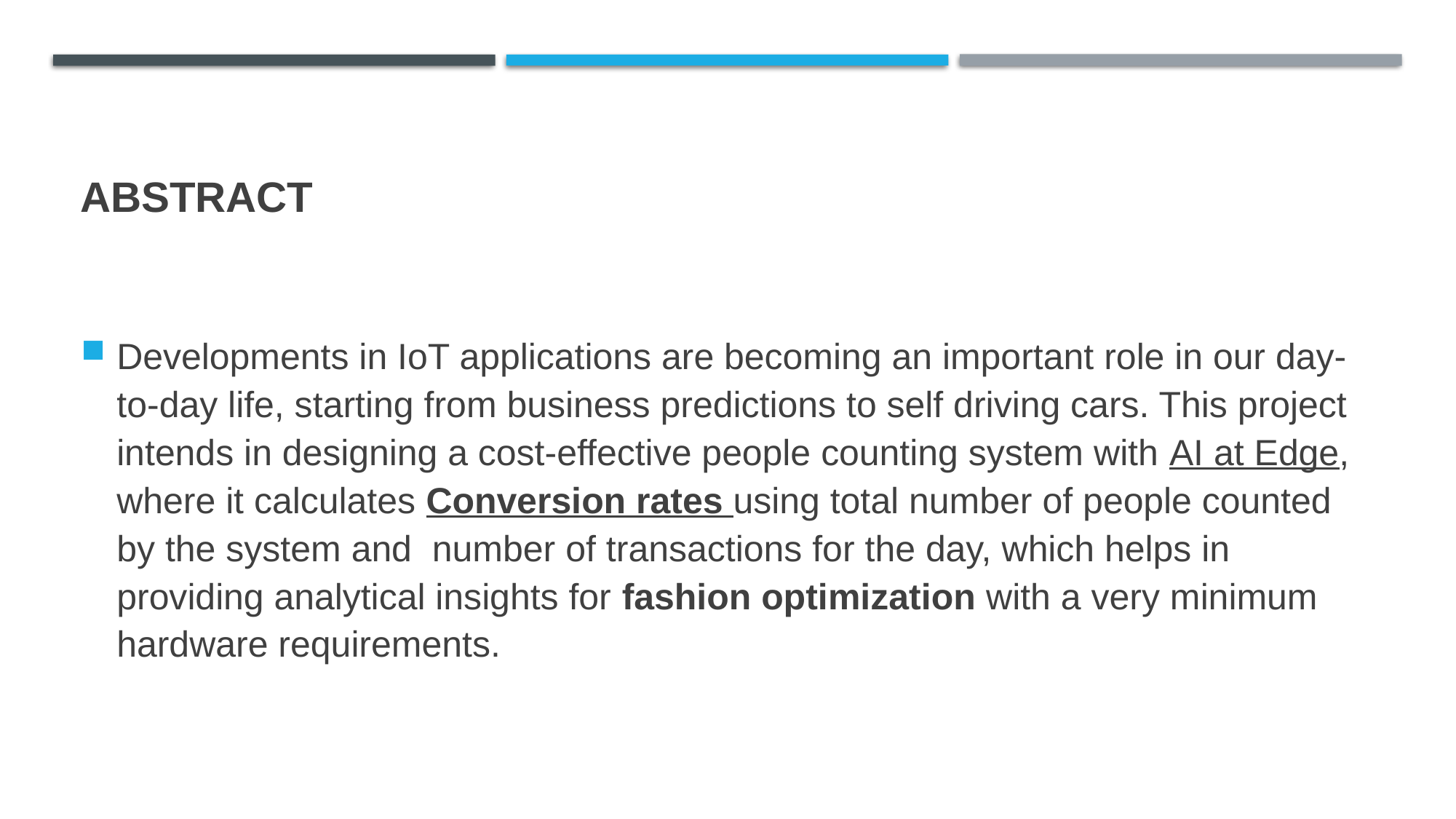

# Abstract
Developments in IoT applications are becoming an important role in our day-to-day life, starting from business predictions to self driving cars. This project intends in designing a cost-effective people counting system with AI at Edge, where it calculates Conversion rates using total number of people counted by the system and  number of transactions for the day, which helps in providing analytical insights for fashion optimization with a very minimum hardware requirements.